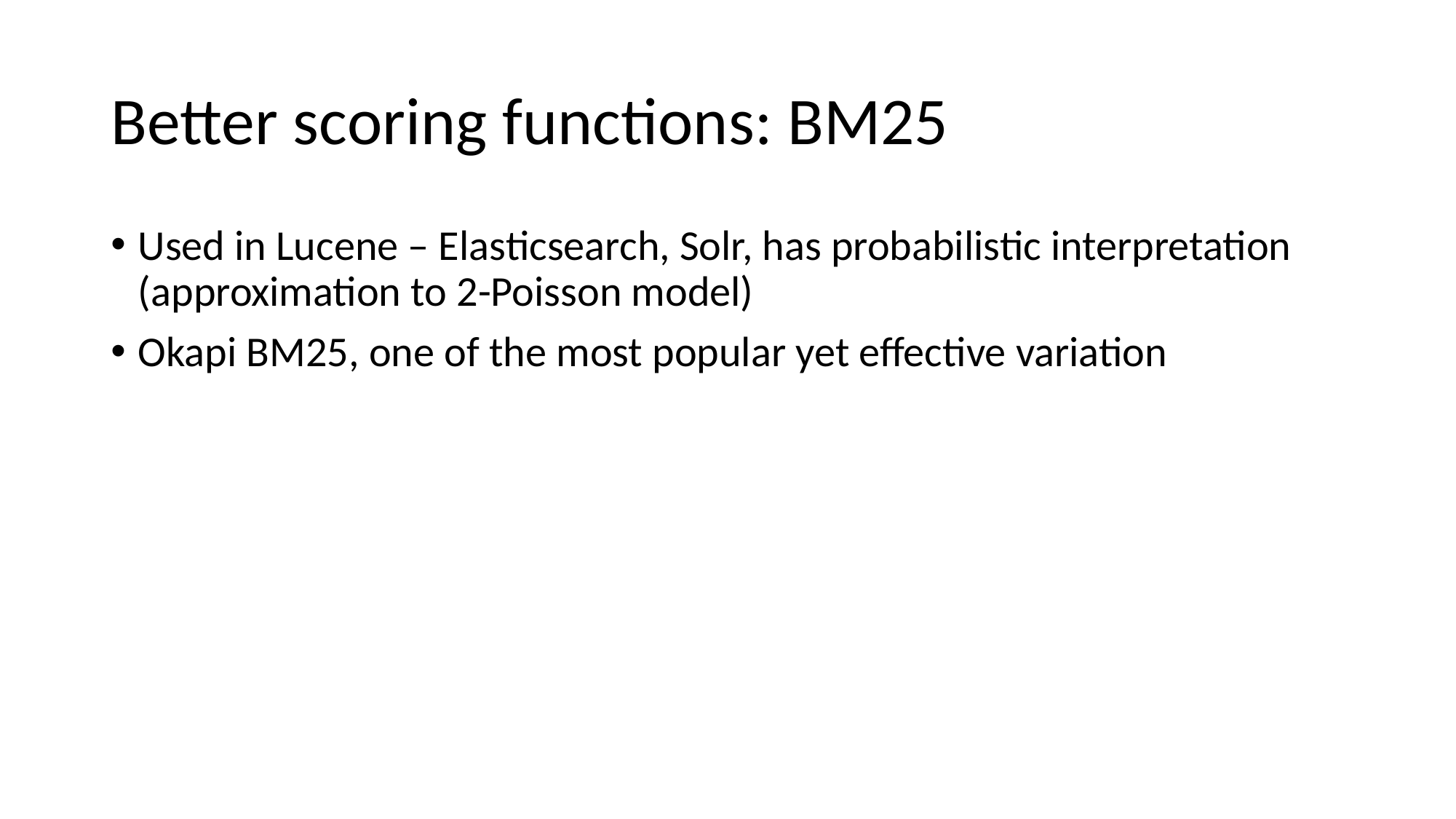

# Better scoring functions: BM25
Used in Lucene – Elasticsearch, Solr, has probabilistic interpretation (approximation to 2-Poisson model)
Okapi BM25, one of the most popular yet effective variation